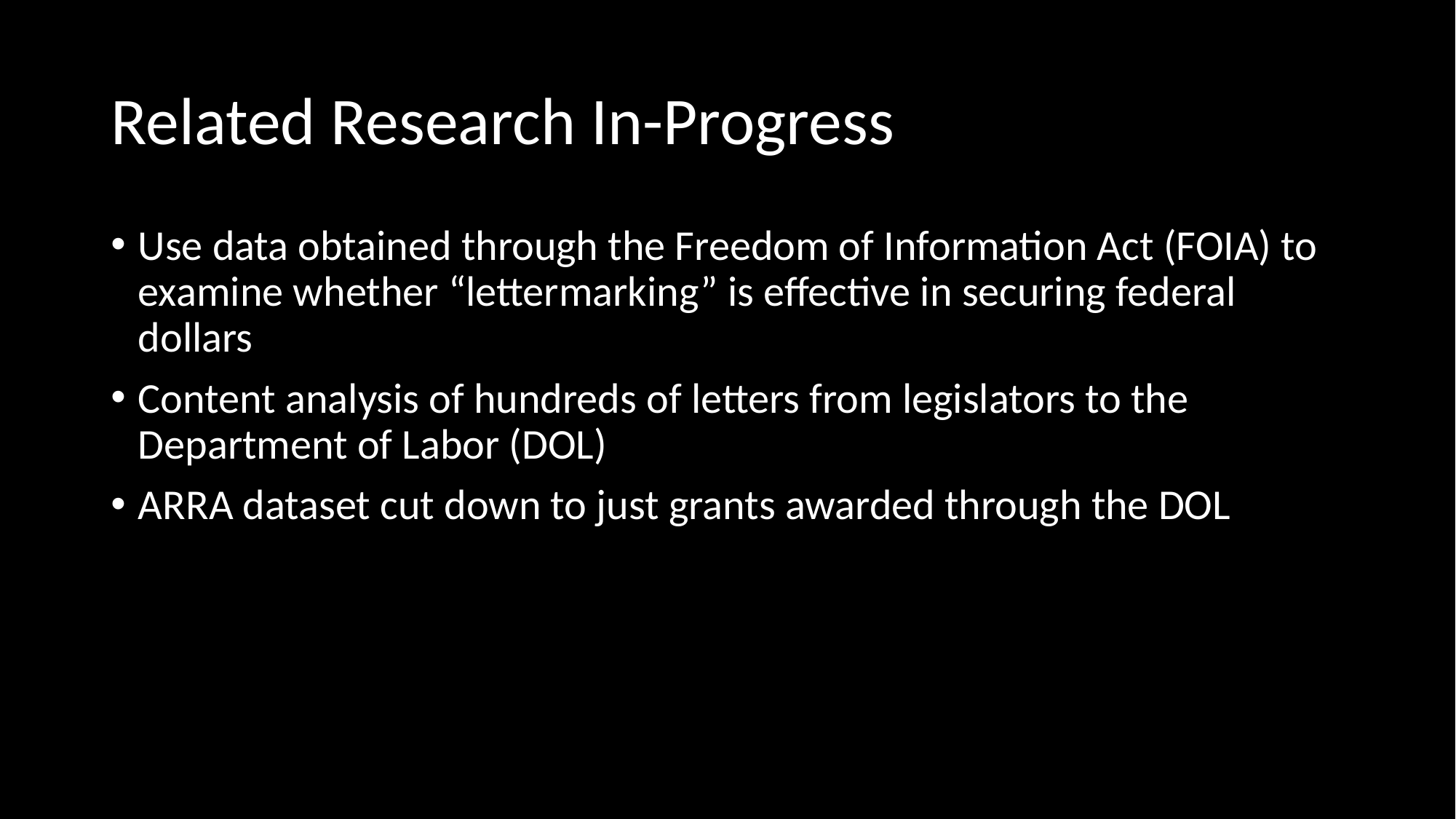

# Related Research In-Progress
Use data obtained through the Freedom of Information Act (FOIA) to examine whether “lettermarking” is effective in securing federal dollars
Content analysis of hundreds of letters from legislators to the Department of Labor (DOL)
ARRA dataset cut down to just grants awarded through the DOL